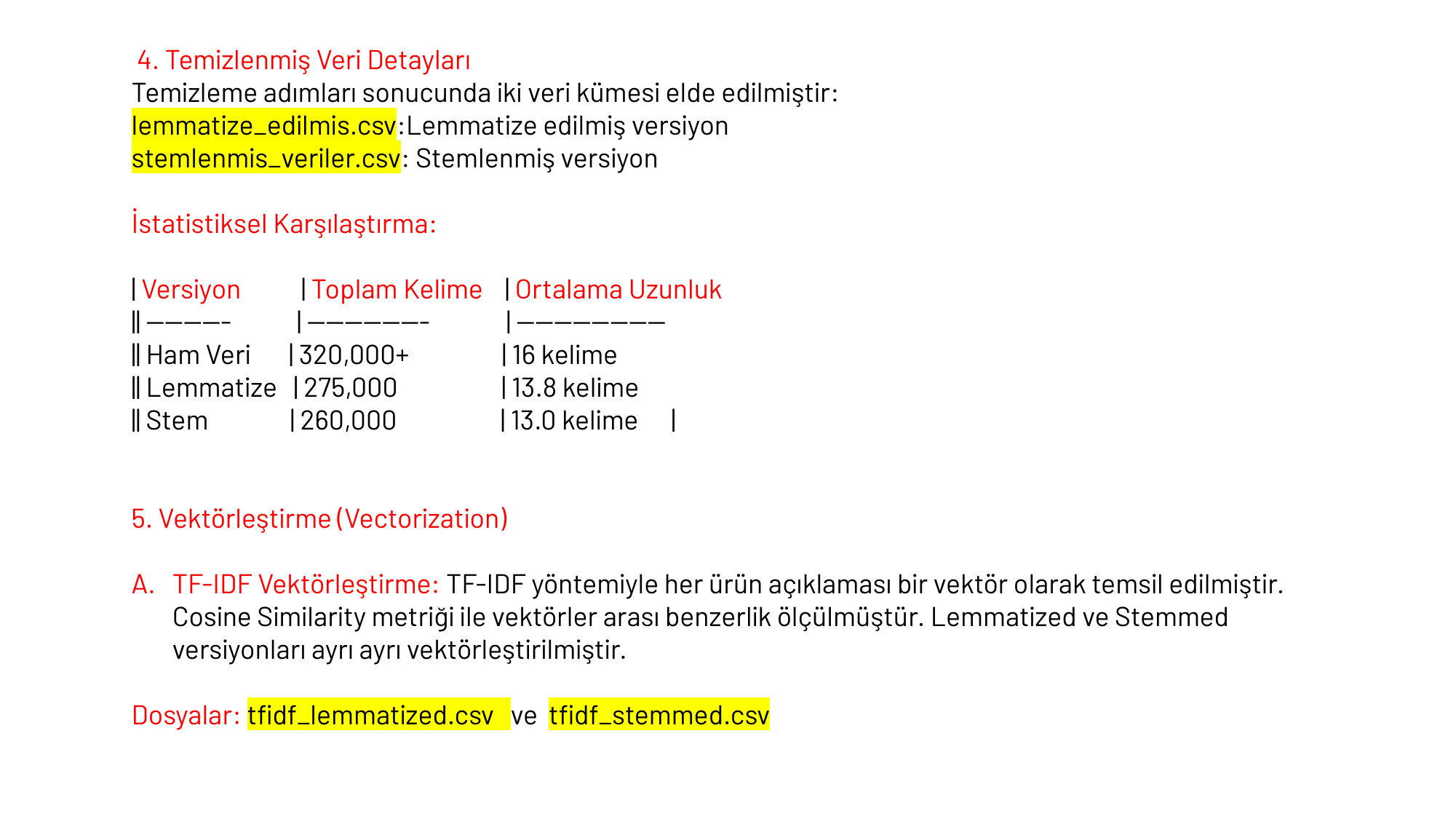

4. Temizlenmiş Veri Detayları
Temizleme adımları sonucunda iki veri kümesi elde edilmiştir:
lemmatize_edilmis.csv:Lemmatize edilmiş versiyon
stemlenmis_veriler.csv: Stemlenmiş versiyon

İstatistiksel Karşılaştırma:

| Versiyon           | Toplam Kelime    | Ortalama Uzunluk
|| ---------            | -------------              | ----------------
|| Ham Veri       | 320,000+                 | 16 kelime
|| Lemmatize   | 275,000                   | 13.8 kelime
|| Stem               | 260,000                   | 13.0 kelime      |

5. Vektörleştirme (Vectorization)

TF-IDF Vektörleştirme: TF-IDF yöntemiyle her ürün açıklaması bir vektör olarak temsil edilmiştir. Cosine Similarity metriği ile vektörler arası benzerlik ölçülmüştür. Lemmatized ve Stemmed versiyonları ayrı ayrı vektörleştirilmiştir.

Dosyalar: tfidf_lemmatized.csv   ve  tfidf_stemmed.csv